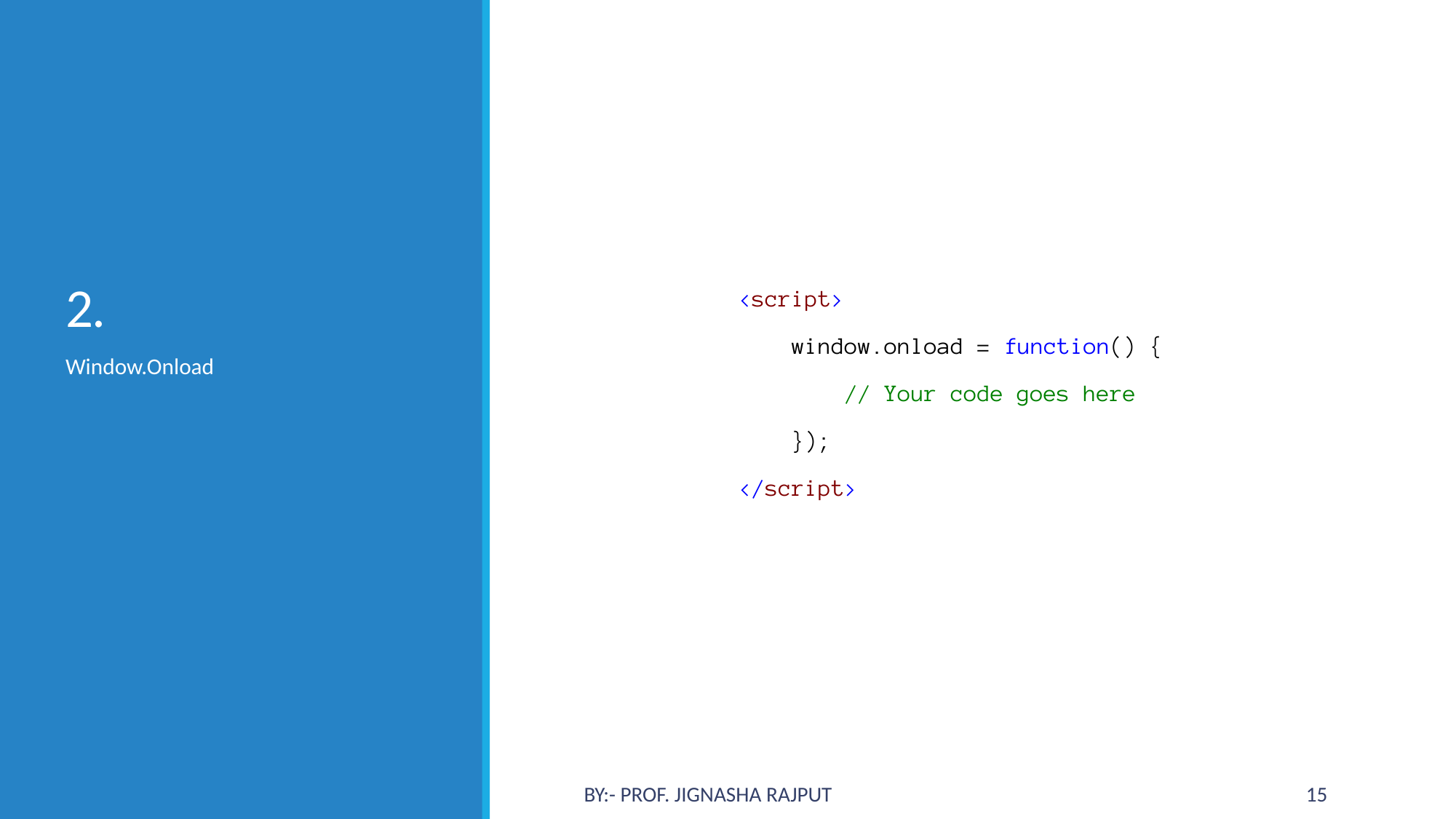

# 2.
<script>
    window.onload = function() {
        // Your code goes here
    });
</script>
Window.Onload
By:- Prof. Jignasha Rajput
15